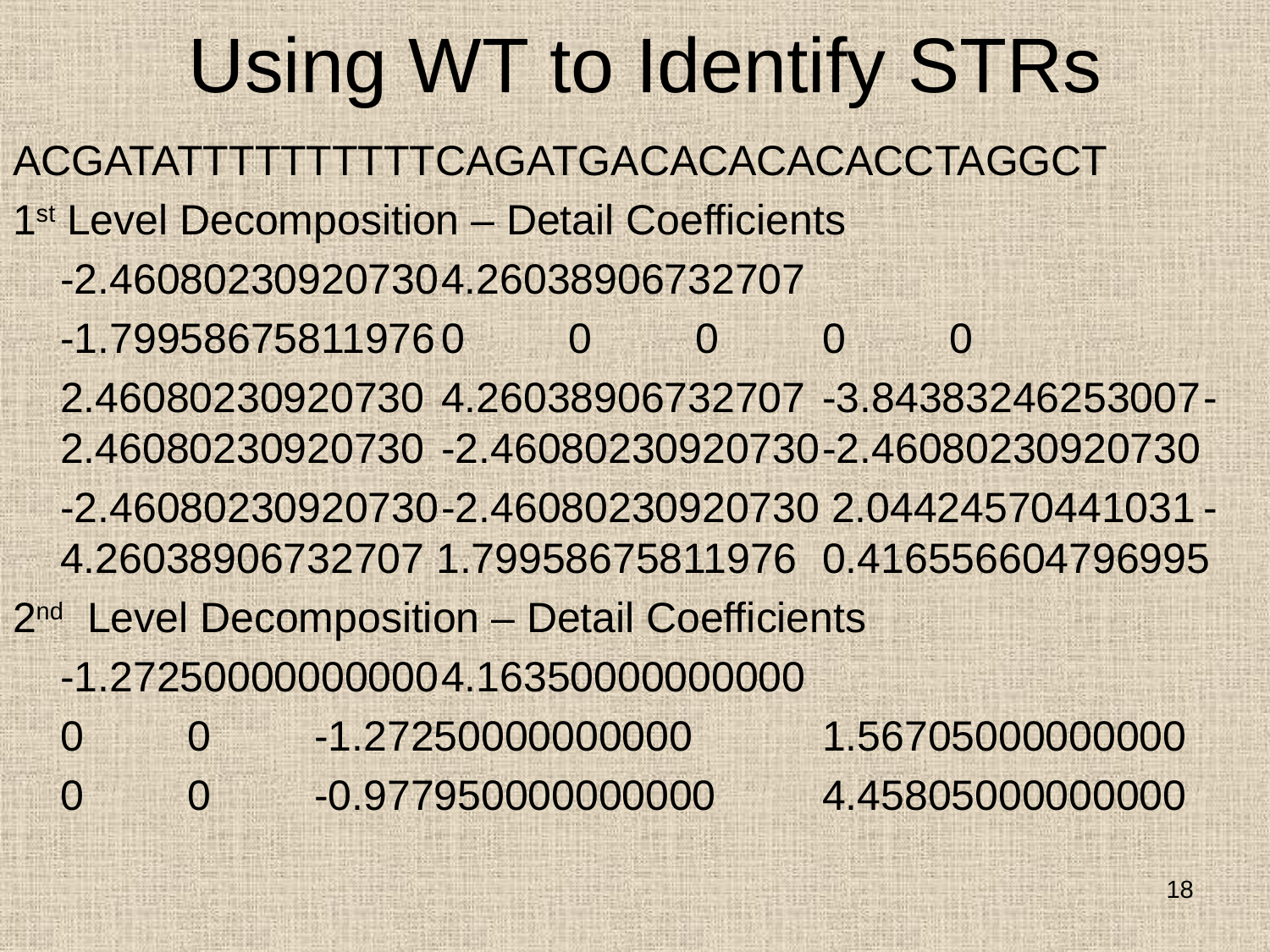

# Using WT to Identify STRs
ACGATATTTTTTTTTTCAGATGACACACACACCTAGGCT
1st Level Decomposition – Detail Coefficients
	-2.46080230920730	4.26038906732707
	-1.79958675811976	0	0	0	0	0
	2.46080230920730	4.26038906732707	-3.84383246253007	-2.46080230920730	-2.46080230920730	-2.46080230920730
	-2.46080230920730	-2.46080230920730 2.04424570441031	-4.26038906732707 1.79958675811976	0.416556604796995
2nd  Level Decomposition – Detail Coefficients
	-1.27250000000000	4.16350000000000
	0	0	-1.27250000000000		1.56705000000000
	0	0	-0.977950000000000	4.45805000000000

18